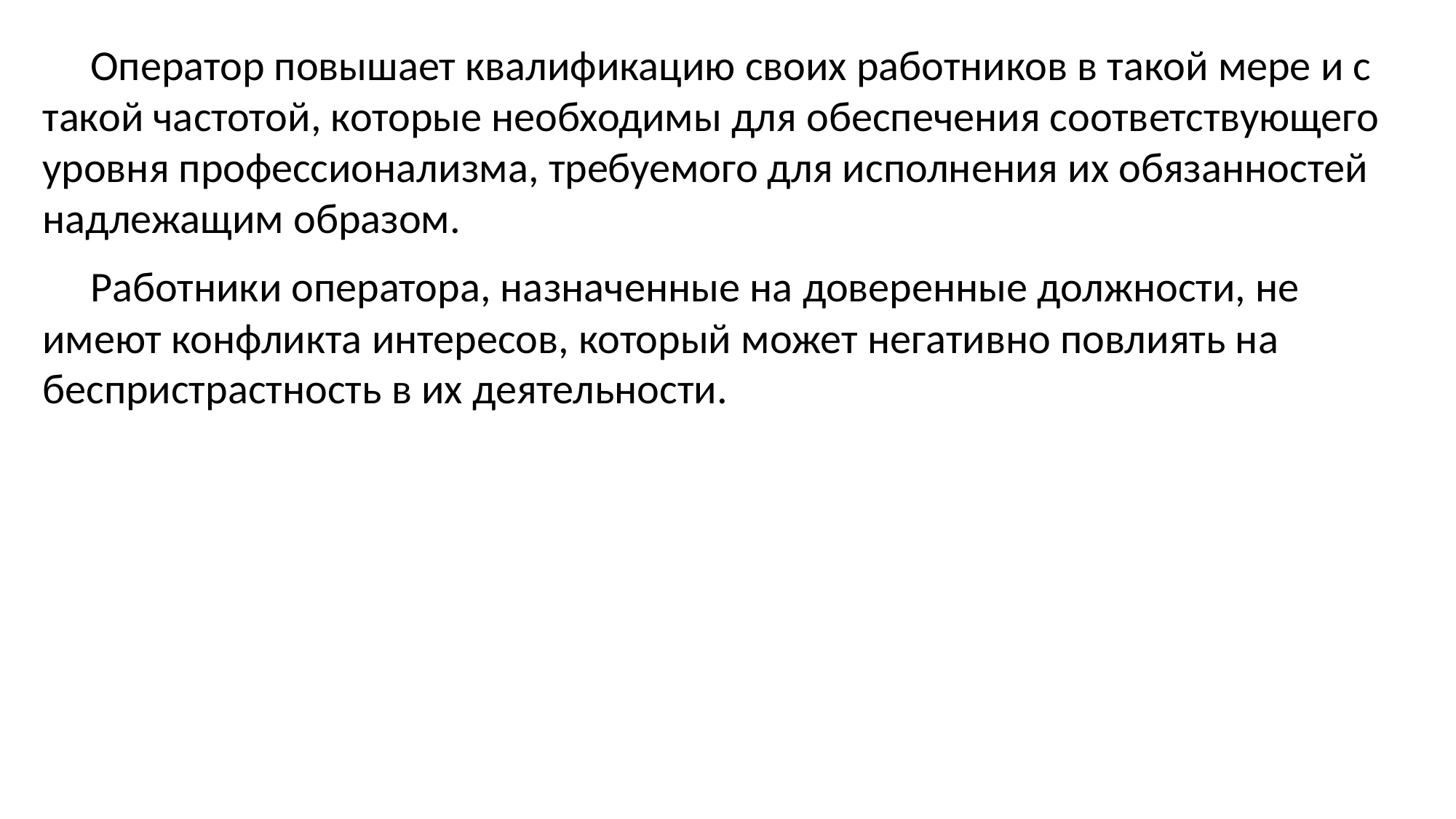

Оператор повышает квалификацию своих работников в такой мере и с такой частотой, которые необходимы для обеспечения соответствующего уровня профессионализма, требуемого для исполнения их обязанностей надлежащим образом.
Работники оператора, назначенные на доверенные должности, не имеют конфликта интересов, который может негативно повлиять на беспристрастность в их деятельности.